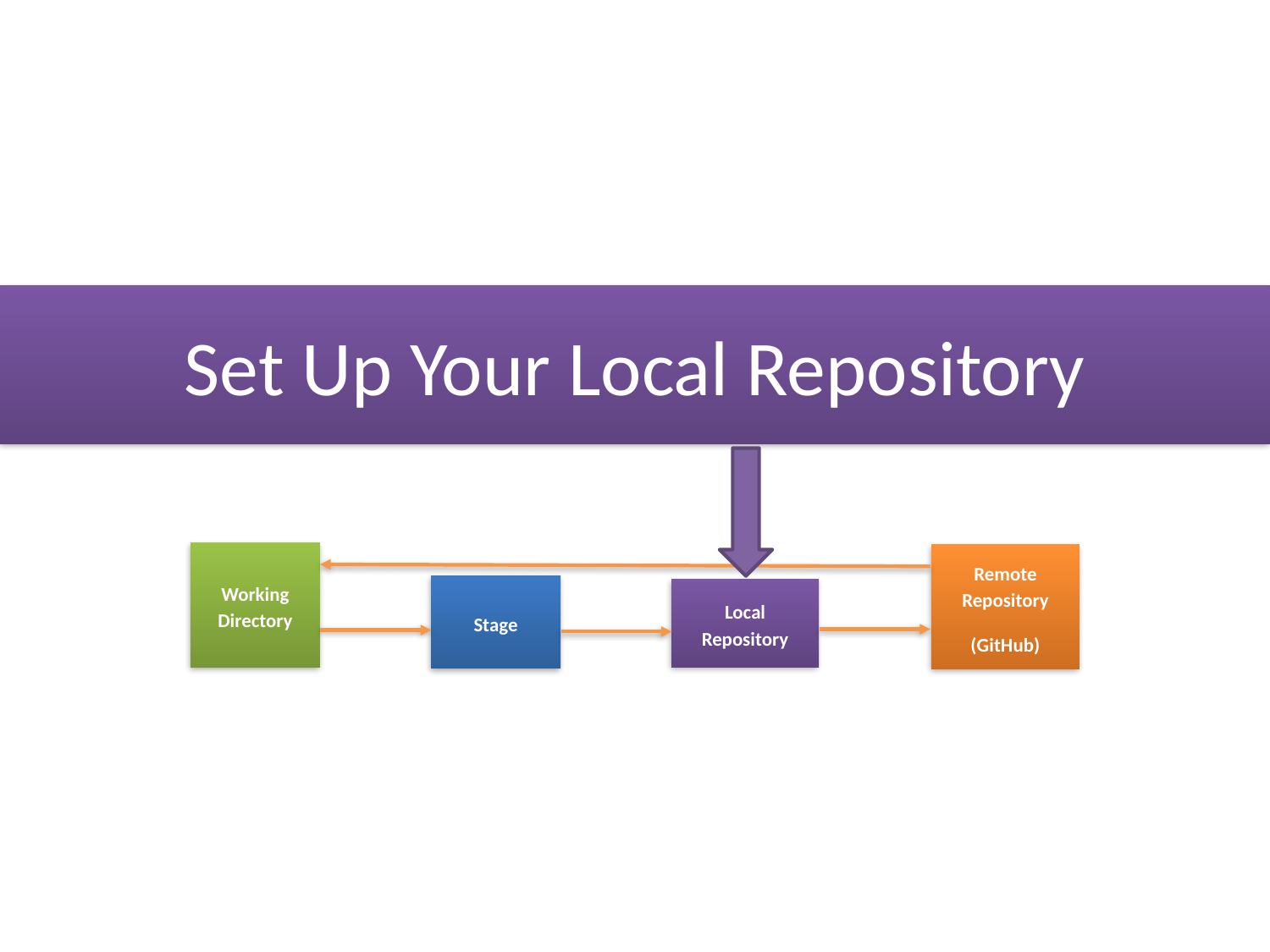

# Set Up Your Local Repository

Working
Directory
Remote Repository
(GitHub)
Stage
Local Repository